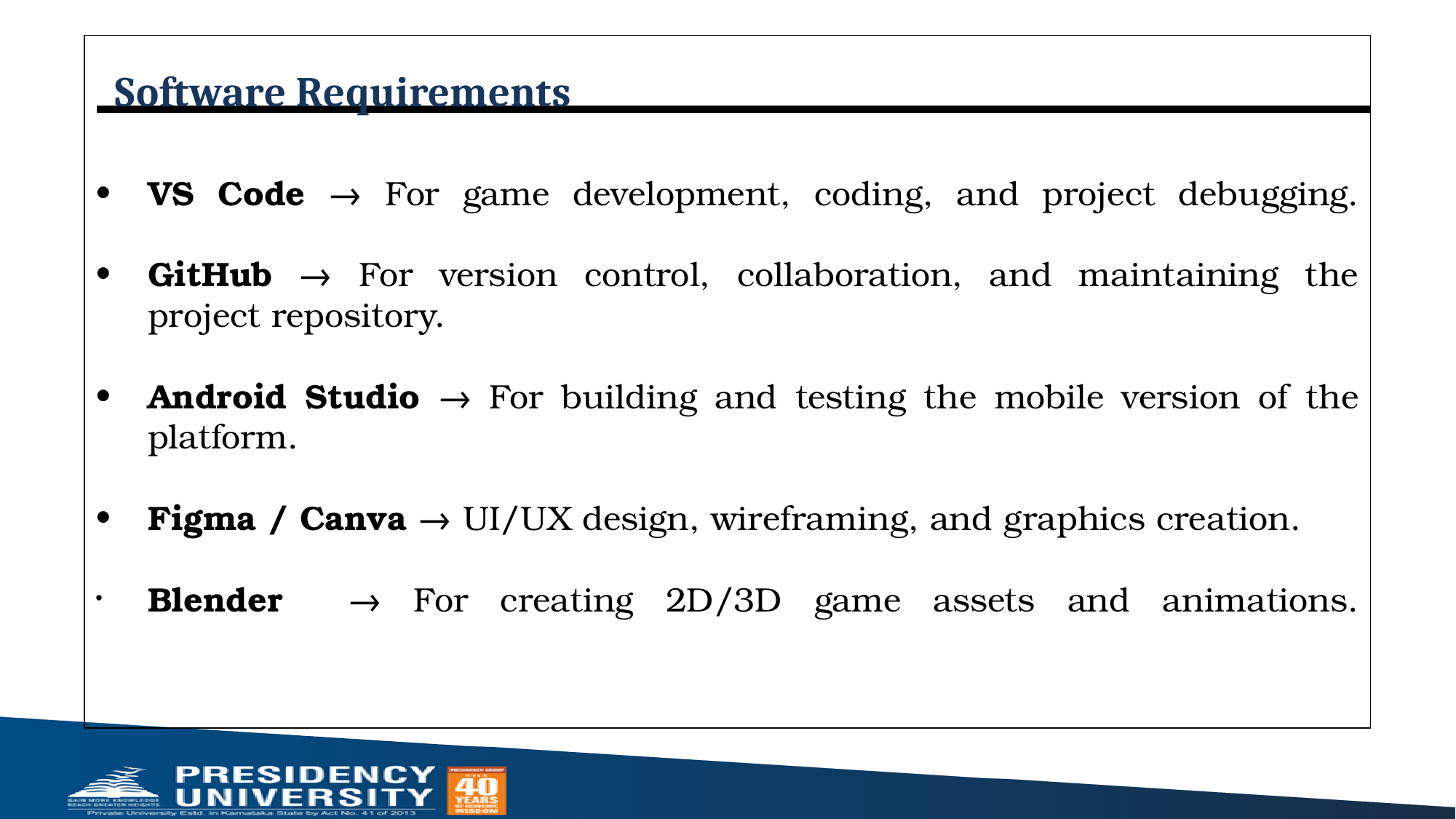

# Software Requirements

VS Code → For game development, coding, and project debugging.
GitHub → For version control, collaboration, and maintaining the project repository.

Android Studio → For building and testing the mobile version of the platform.

Figma / Canva → UI/UX design, wireframing, and graphics creation.

Blender  → For creating 2D/3D game assets and animations.